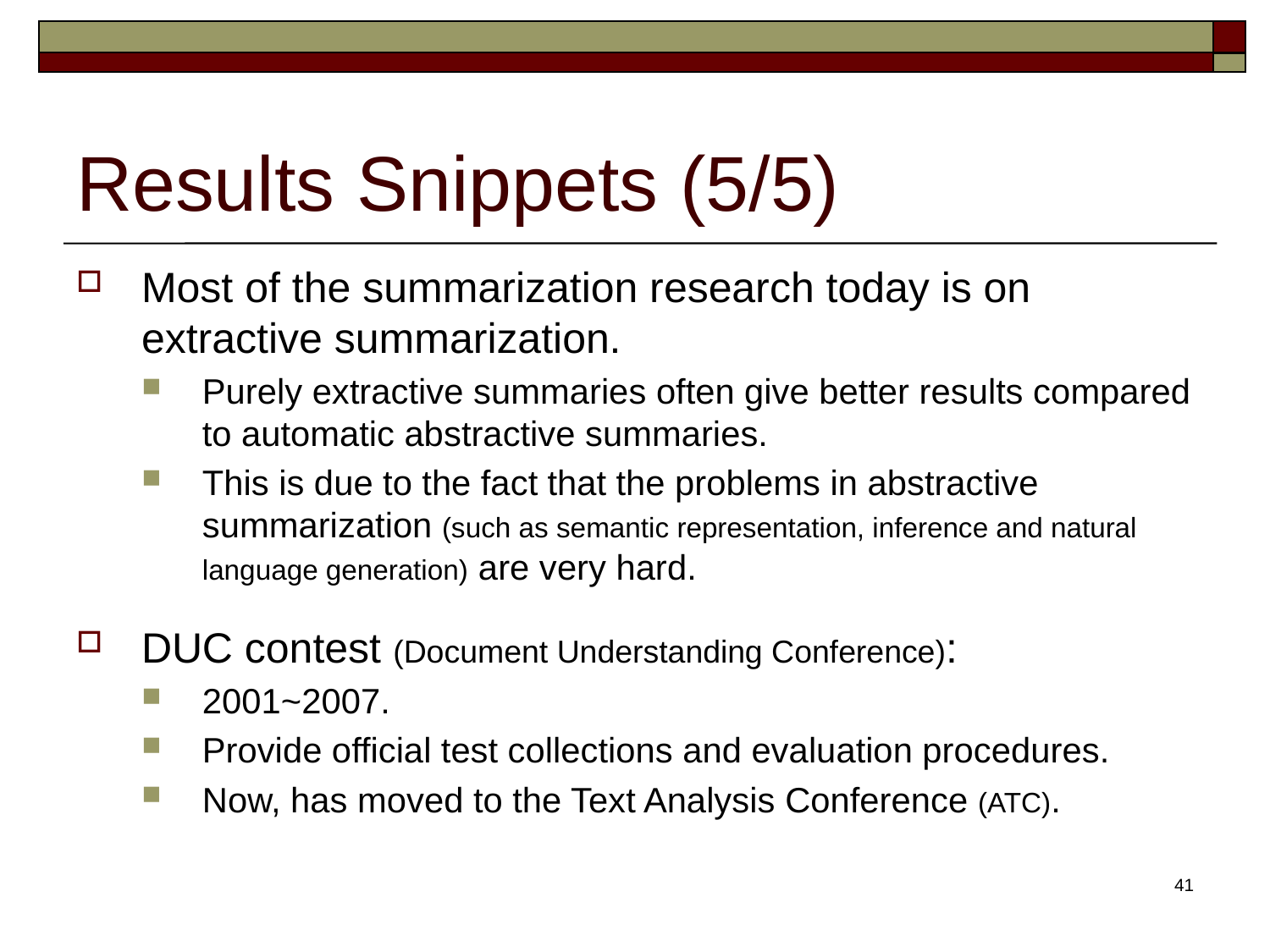

# Results Snippets (5/5)
Most of the summarization research today is on extractive summarization.
Purely extractive summaries often give better results compared to automatic abstractive summaries.
This is due to the fact that the problems in abstractive summarization (such as semantic representation, inference and natural language generation) are very hard.

DUC contest (Document Understanding Conference):
2001~2007.
Provide official test collections and evaluation procedures.
Now, has moved to the Text Analysis Conference (ATC).
41